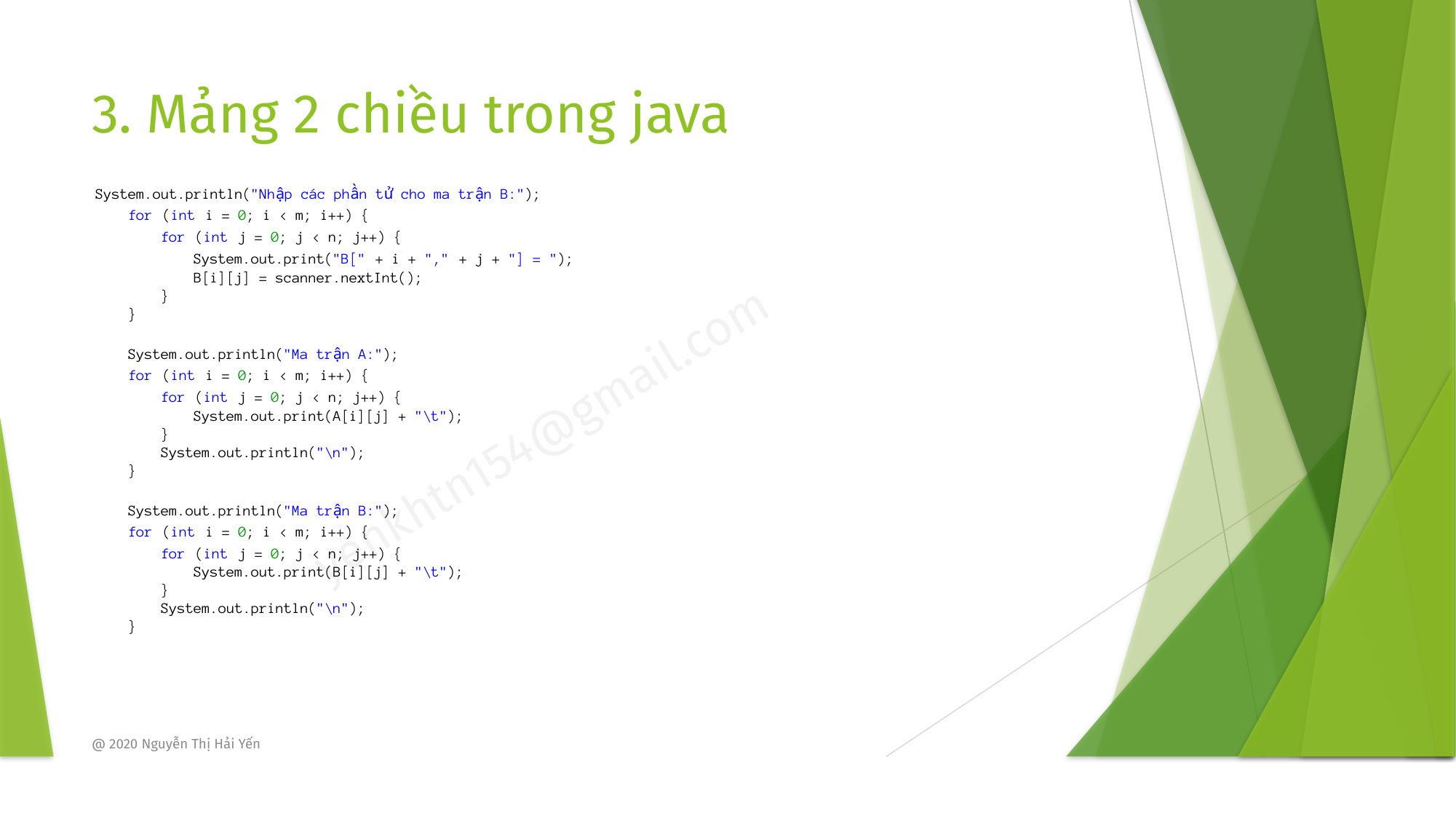

# 3. Mảng 2 chiều trong java
System.out.println("Nhập các phần tử cho ma trận B:");
    for (int i = 0; i < m; i++) {
        for (int j = 0; j < n; j++) {
            System.out.print("B[" + i + "," + j + "] = ");
            B[i][j] = scanner.nextInt();
        }
    }

    System.out.println("Ma trận A:");
    for (int i = 0; i < m; i++) {
        for (int j = 0; j < n; j++) {
            System.out.print(A[i][j] + "\t");
        }
        System.out.println("\n");
    }

    System.out.println("Ma trận B:");
    for (int i = 0; i < m; i++) {
        for (int j = 0; j < n; j++) {
            System.out.print(B[i][j] + "\t");
        }
        System.out.println("\n");
    }
@ 2020 Nguyễn Thị Hải Yến